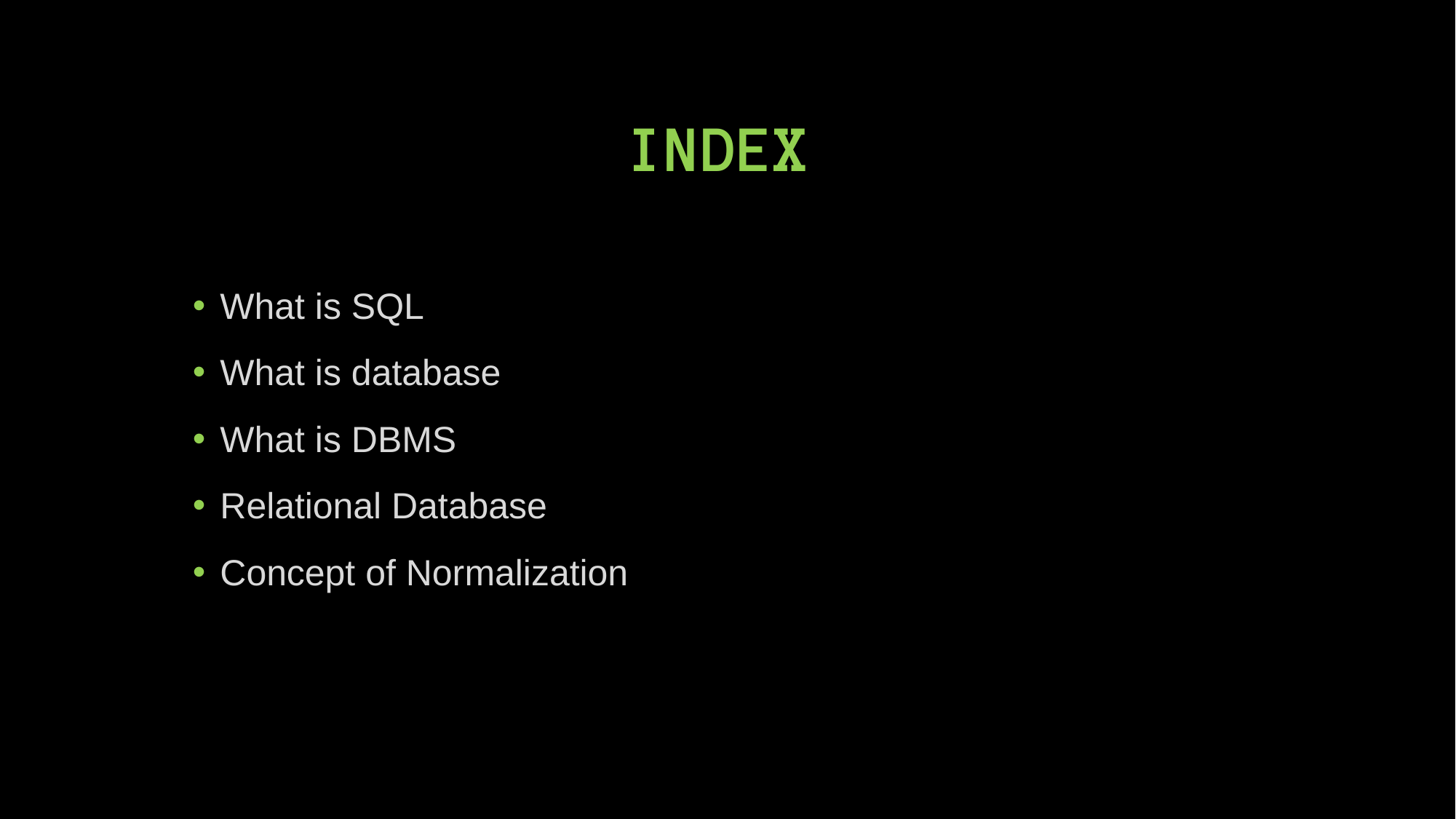

# INDEX

What is SQL
What is database
What is DBMS
Relational Database
Concept of Normalization